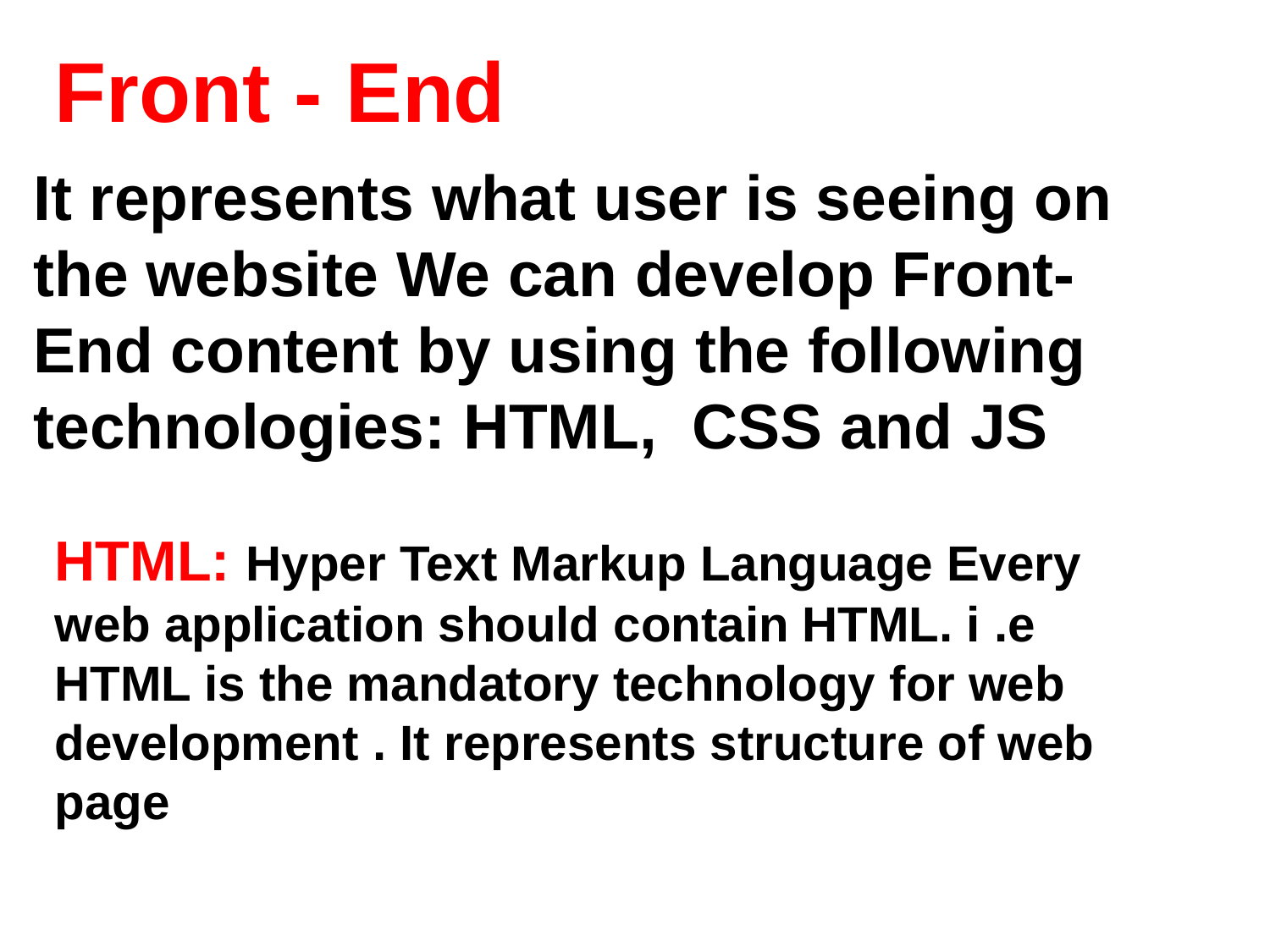

Front - End
It represents what user is seeing on the website We can develop Front-End content by using the following technologies: HTML,  CSS and JS
HTML: Hyper Text Markup Language Every web application should contain HTML. i .e HTML is the mandatory technology for web development . It represents structure of web page